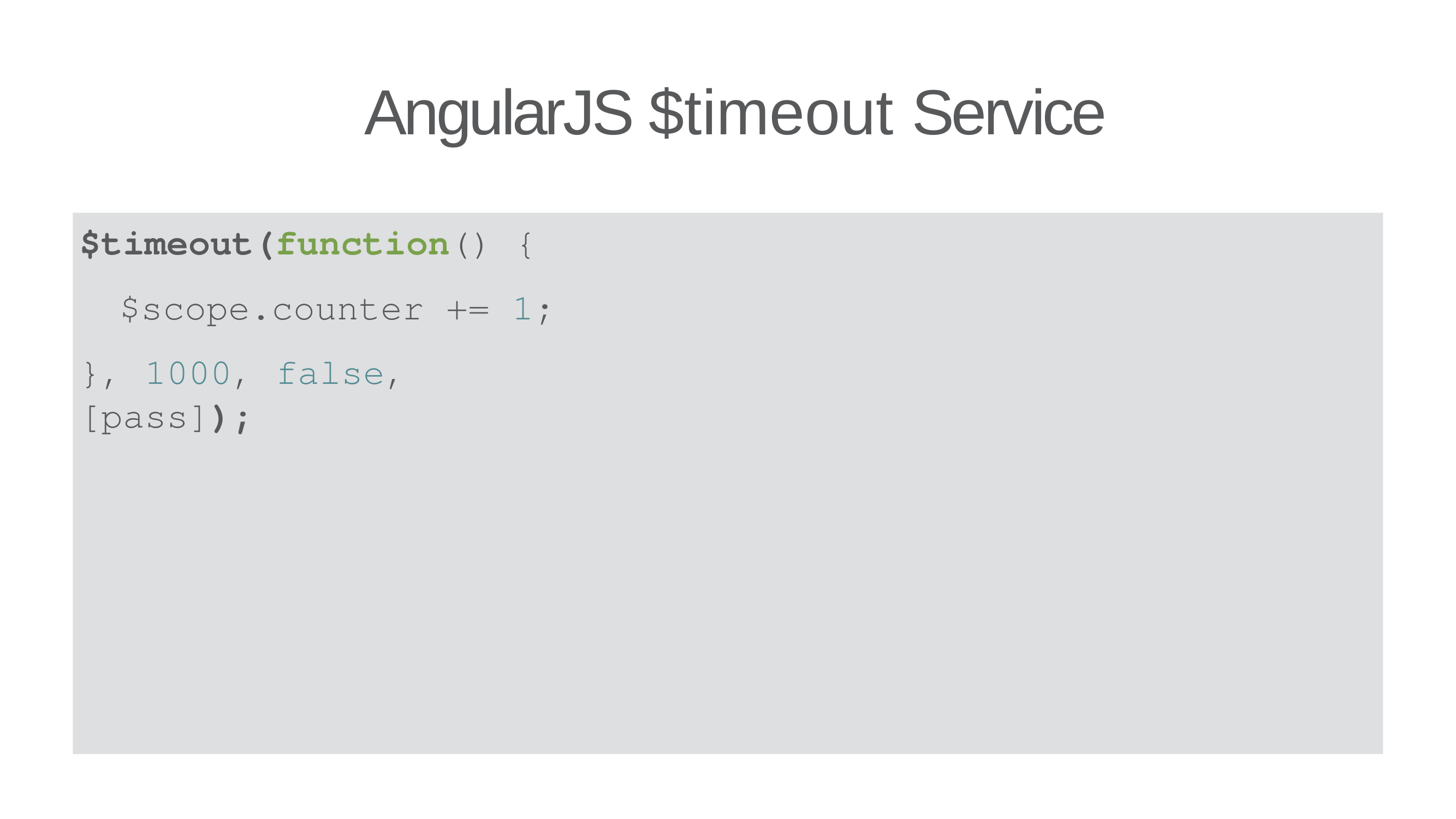

# AngularJS $timeout Service

$timeout(function() {
$scope.counter +=	1;
}, 1000,	false,	[pass]);